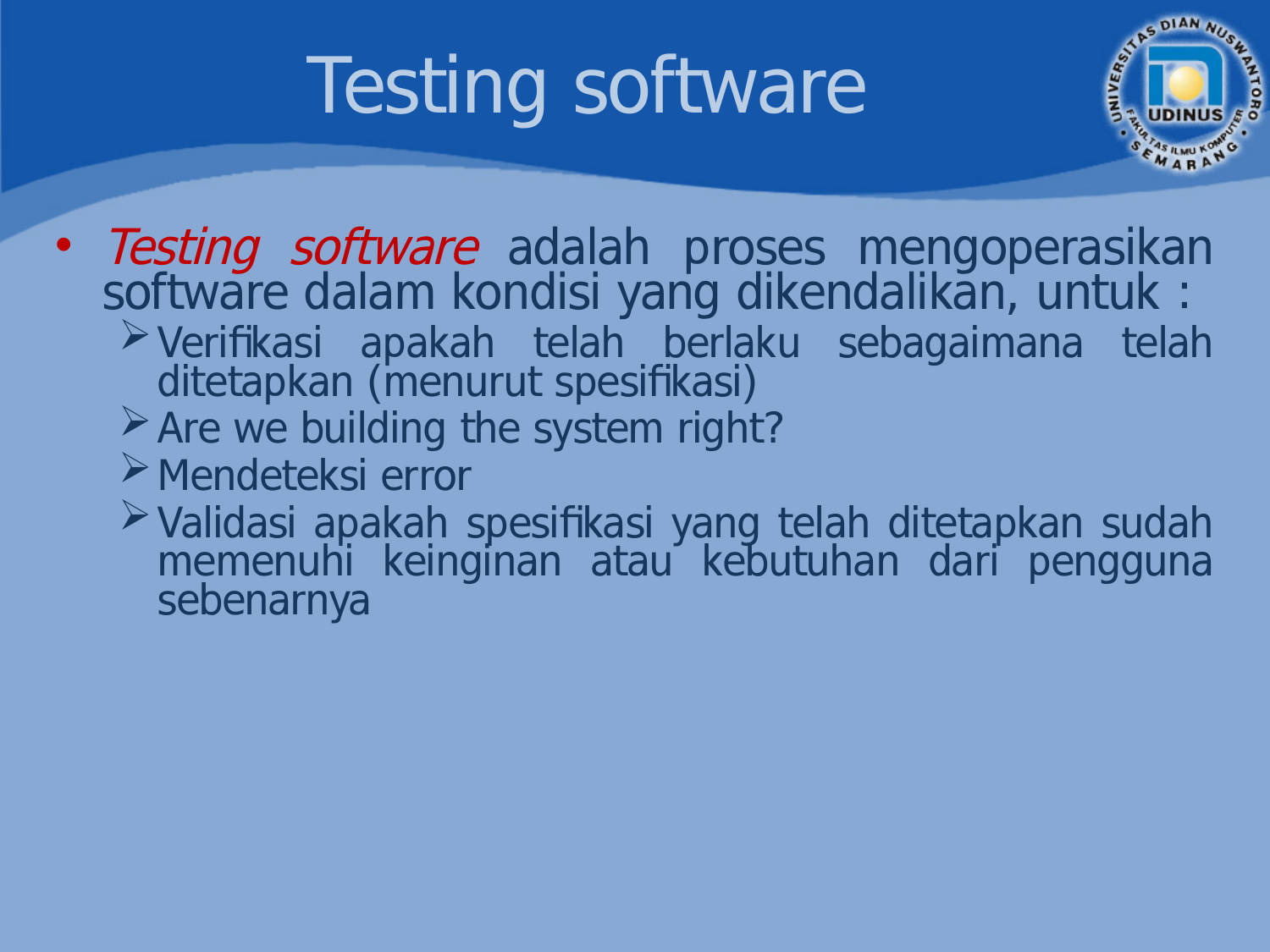

# Testing software
Testing software adalah proses mengoperasikan software dalam kondisi yang dikendalikan, untuk :
Verifikasi apakah telah berlaku sebagaimana telah ditetapkan (menurut spesifikasi)
Are we building the system right?
Mendeteksi error
Validasi apakah spesifikasi yang telah ditetapkan sudah memenuhi keinginan atau kebutuhan dari pengguna sebenarnya